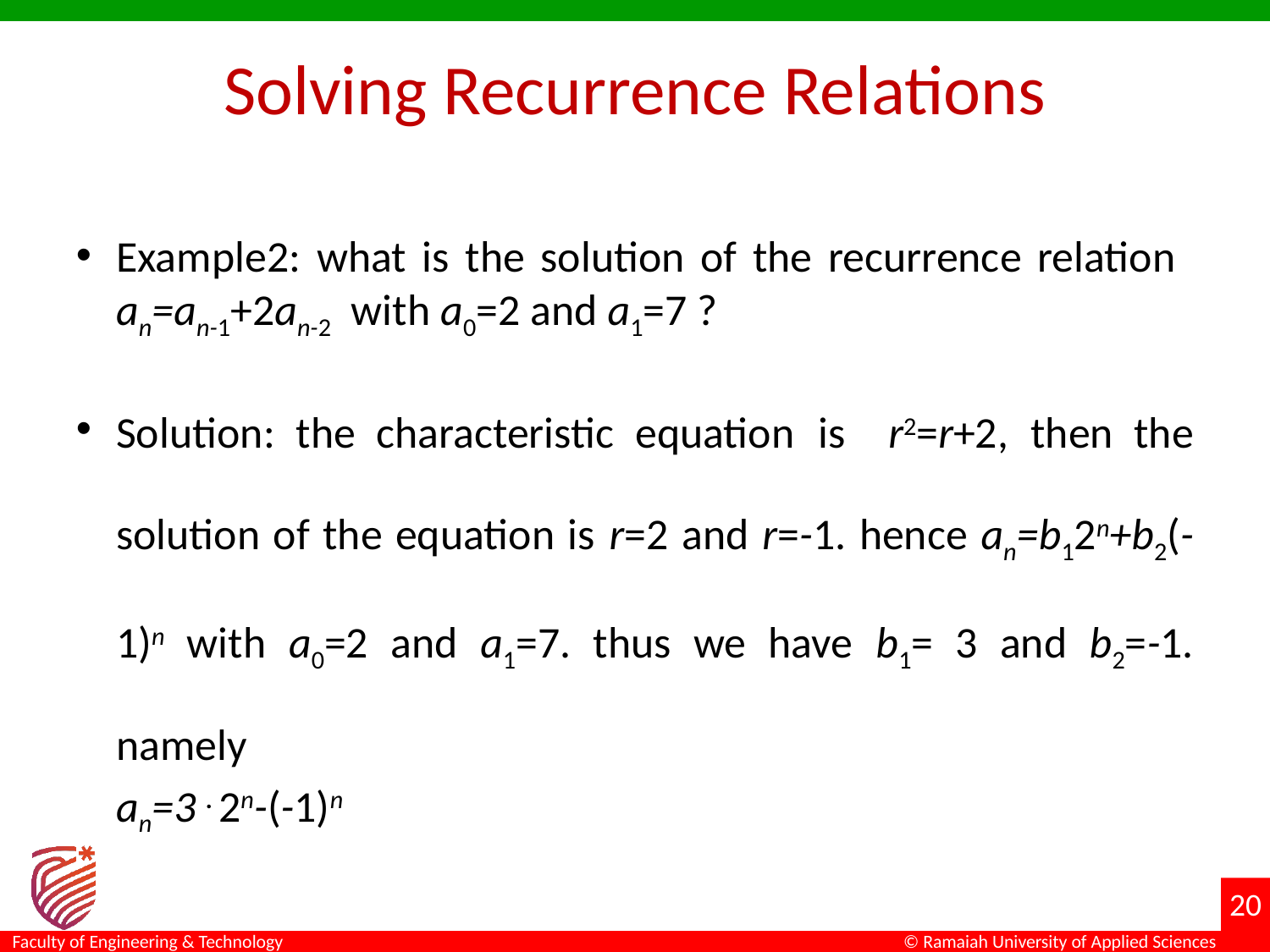

# Solving Recurrence Relations
Example2: what is the solution of the recurrence relation  an=an-1+2an-2  with a0=2 and a1=7 ?
Solution: the characteristic equation is  r2=r+2, then the solution of the equation is r=2 and r=-1. hence an=b12n+b2(-1)n with a0=2 and a1=7. thus we have b1= 3 and b2=-1. namely
				an=3 . 2n-(-1)n